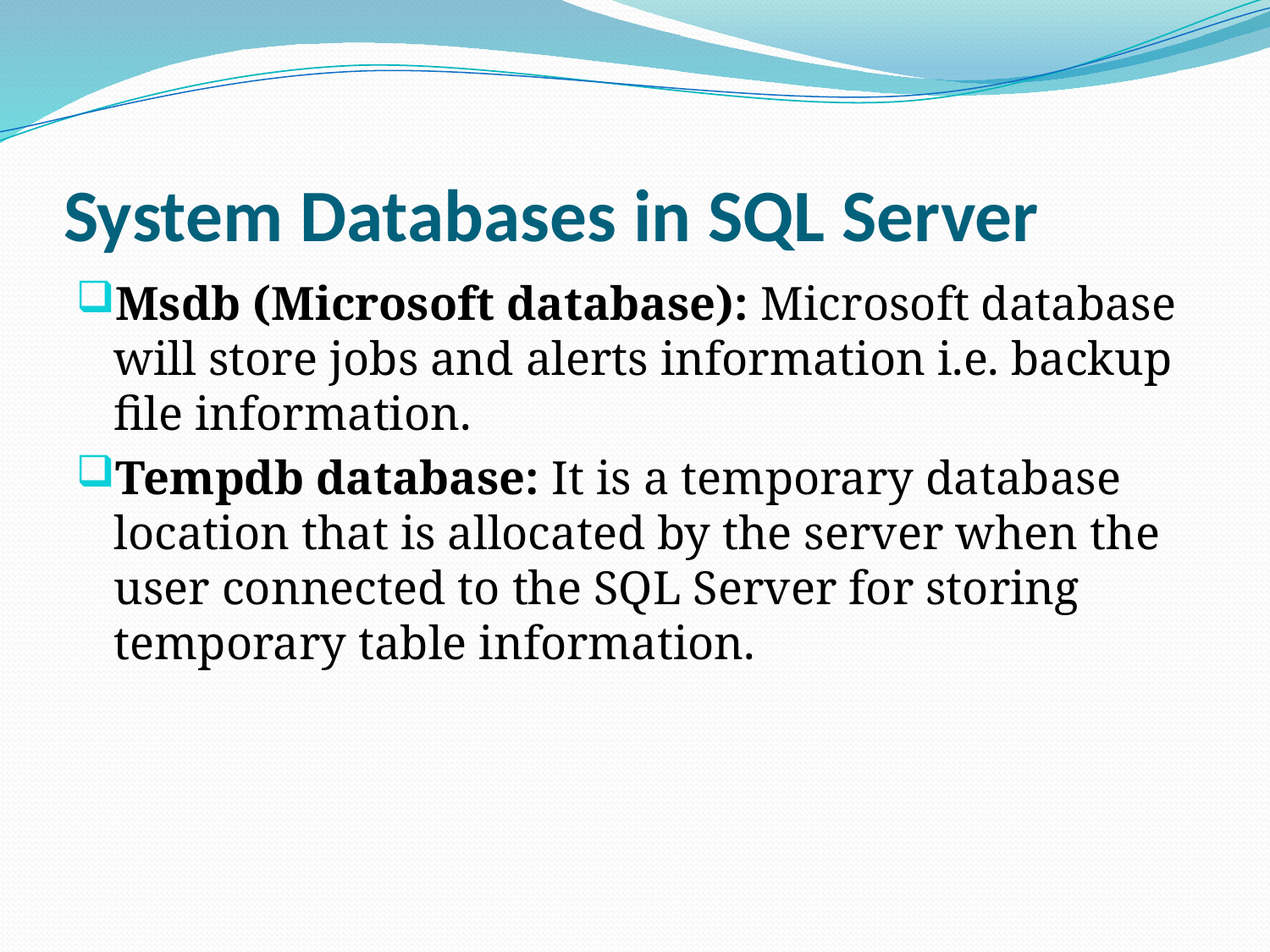

# System Databases in SQL Server
Msdb (Microsoft database): Microsoft database will store jobs and alerts information i.e. backup file information.
Tempdb database: It is a temporary database location that is allocated by the server when the user connected to the SQL Server for storing temporary table information.